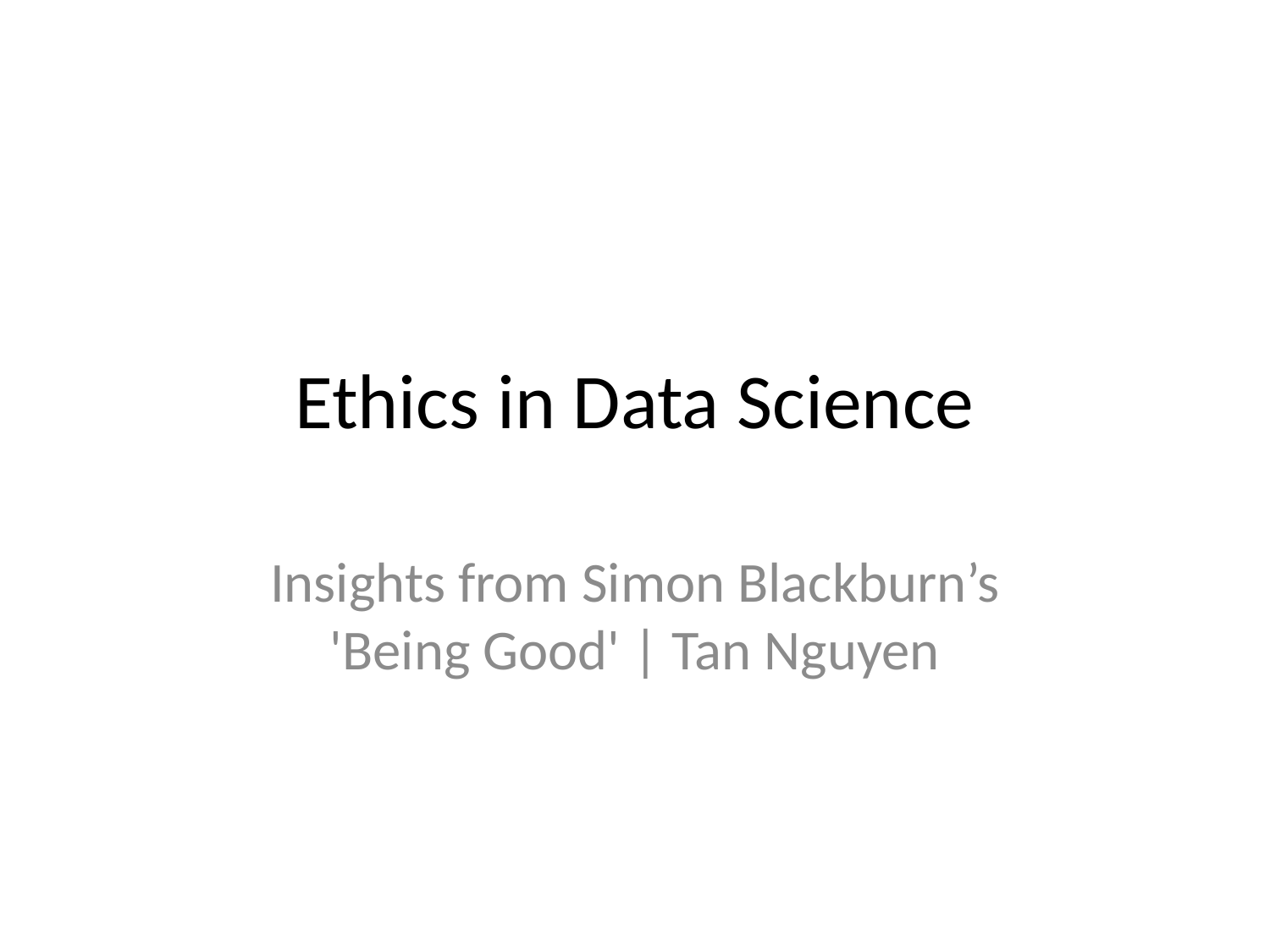

# Ethics in Data Science
Insights from Simon Blackburn’s 'Being Good' | Tan Nguyen